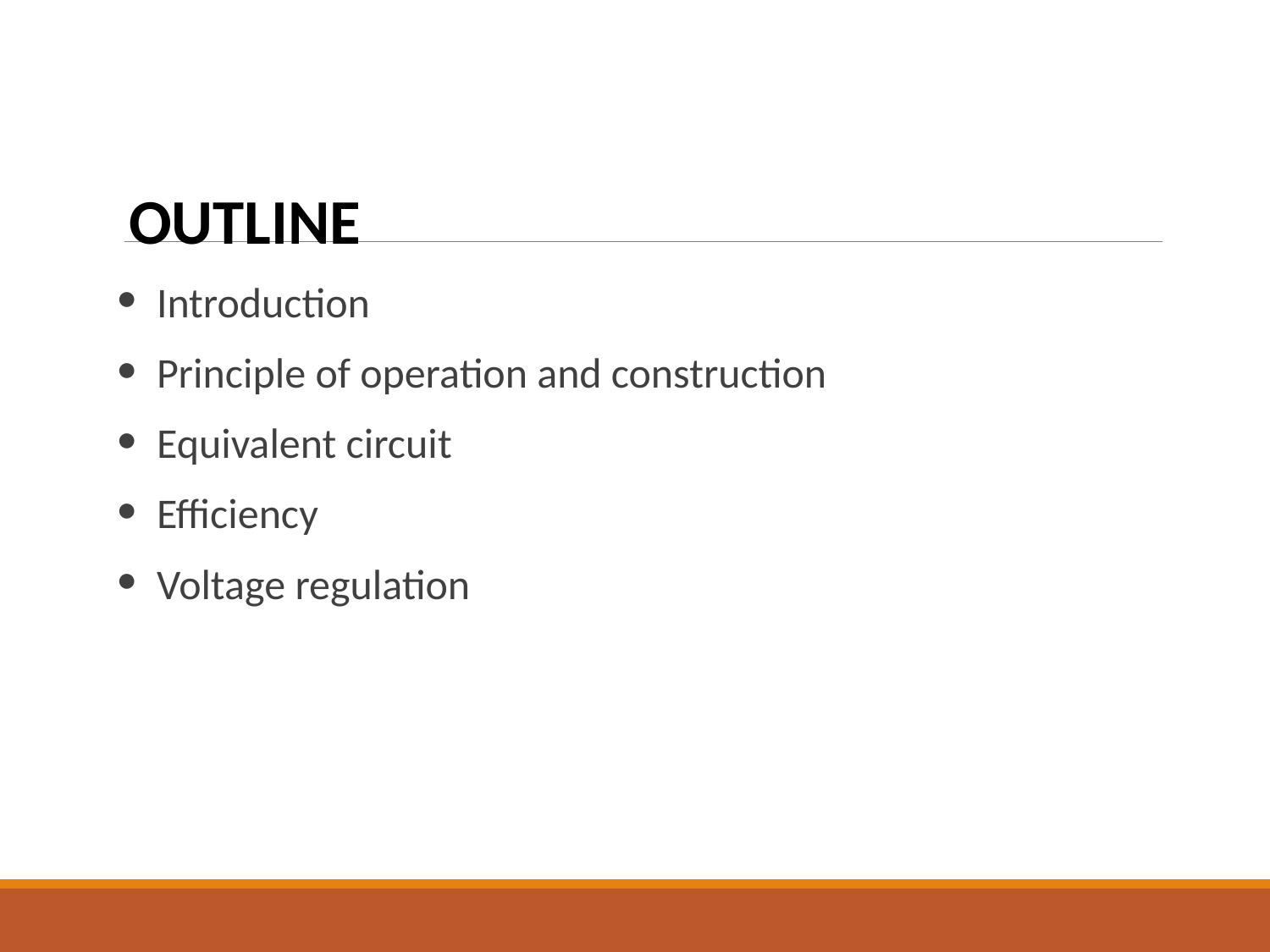

OUTLINE
  Introduction
  Principle of operation and construction
  Equivalent circuit
  Efficiency
  Voltage regulation